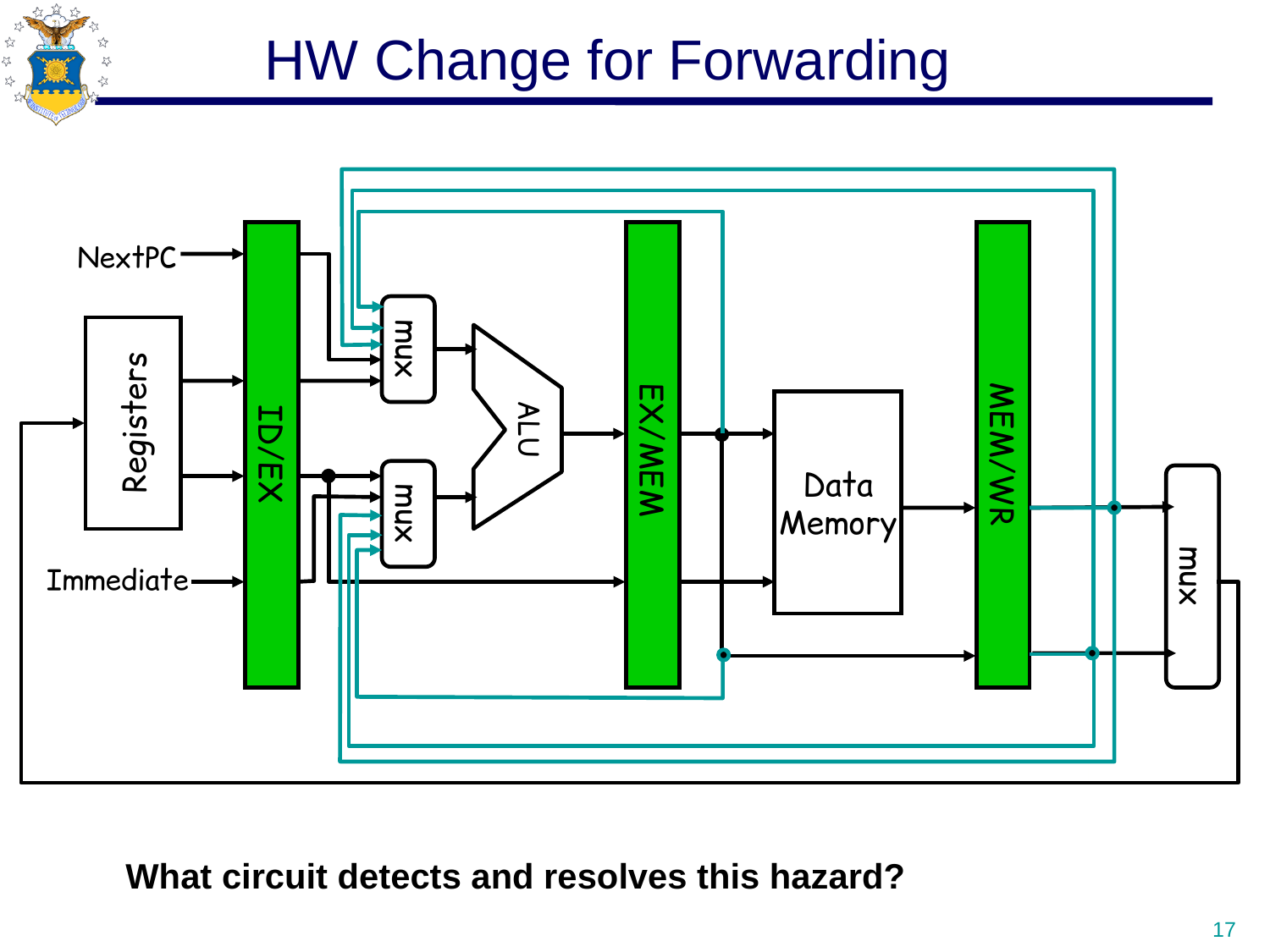

# HW Change for Forwarding

ID/EX
EX/MEM
MEM/WR
NextPC

mux
Registers

ALU

Data
Memory

mux
mux

Immediate

What circuit detects and resolves this hazard?
17